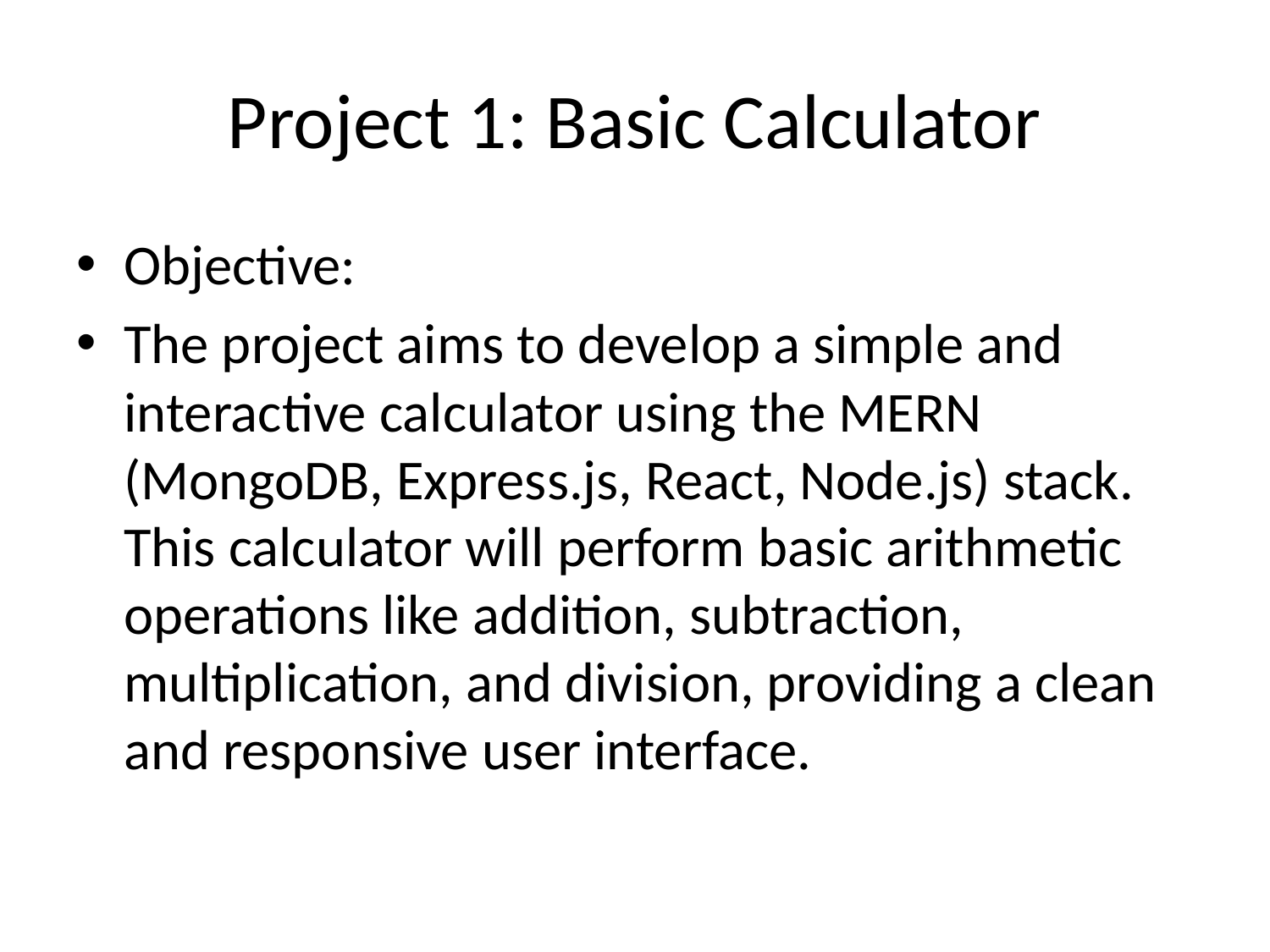

# Project 1: Basic Calculator
Objective:
The project aims to develop a simple and interactive calculator using the MERN (MongoDB, Express.js, React, Node.js) stack. This calculator will perform basic arithmetic operations like addition, subtraction, multiplication, and division, providing a clean and responsive user interface.